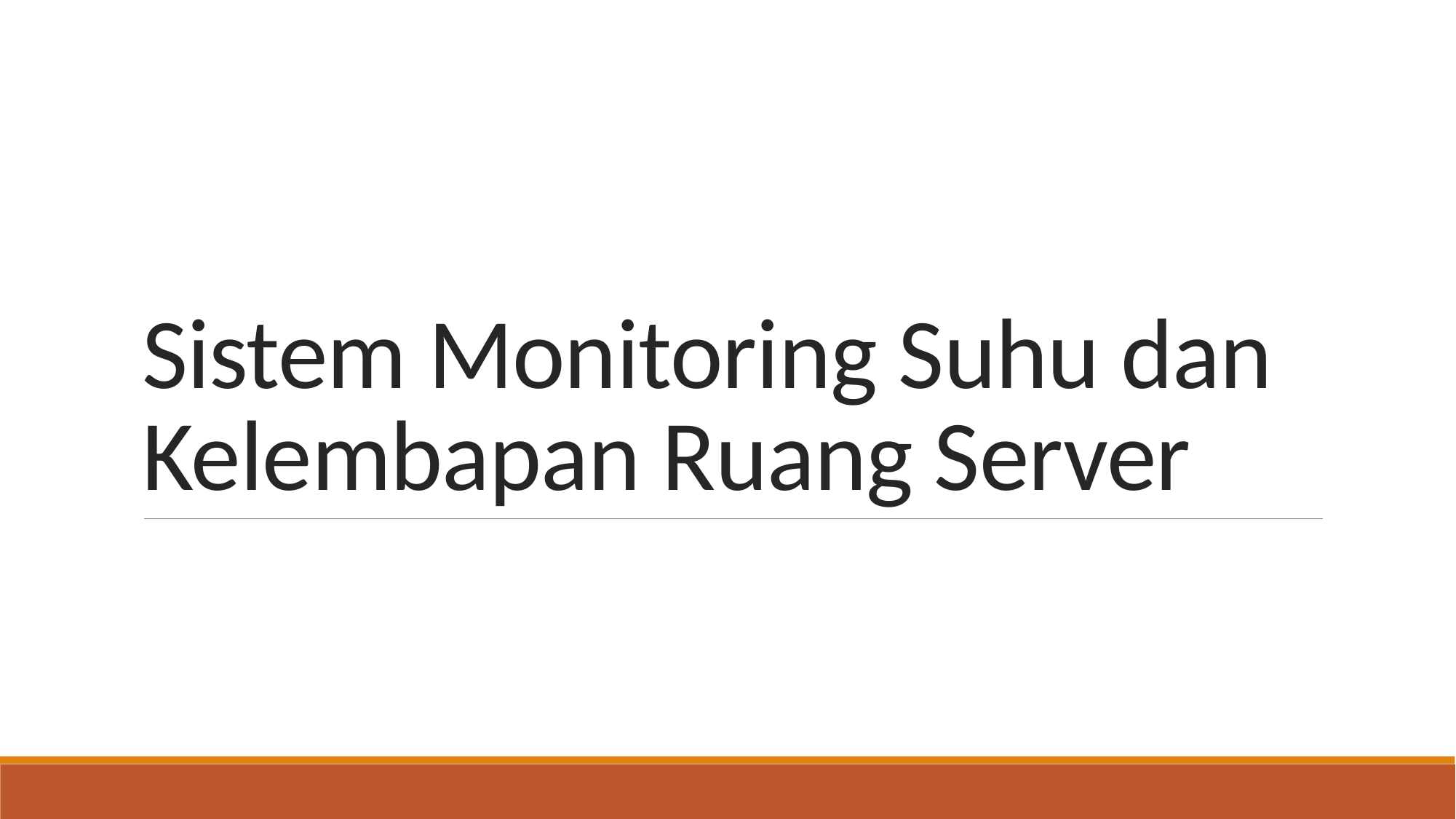

# Sistem Monitoring Suhu dan Kelembapan Ruang Server